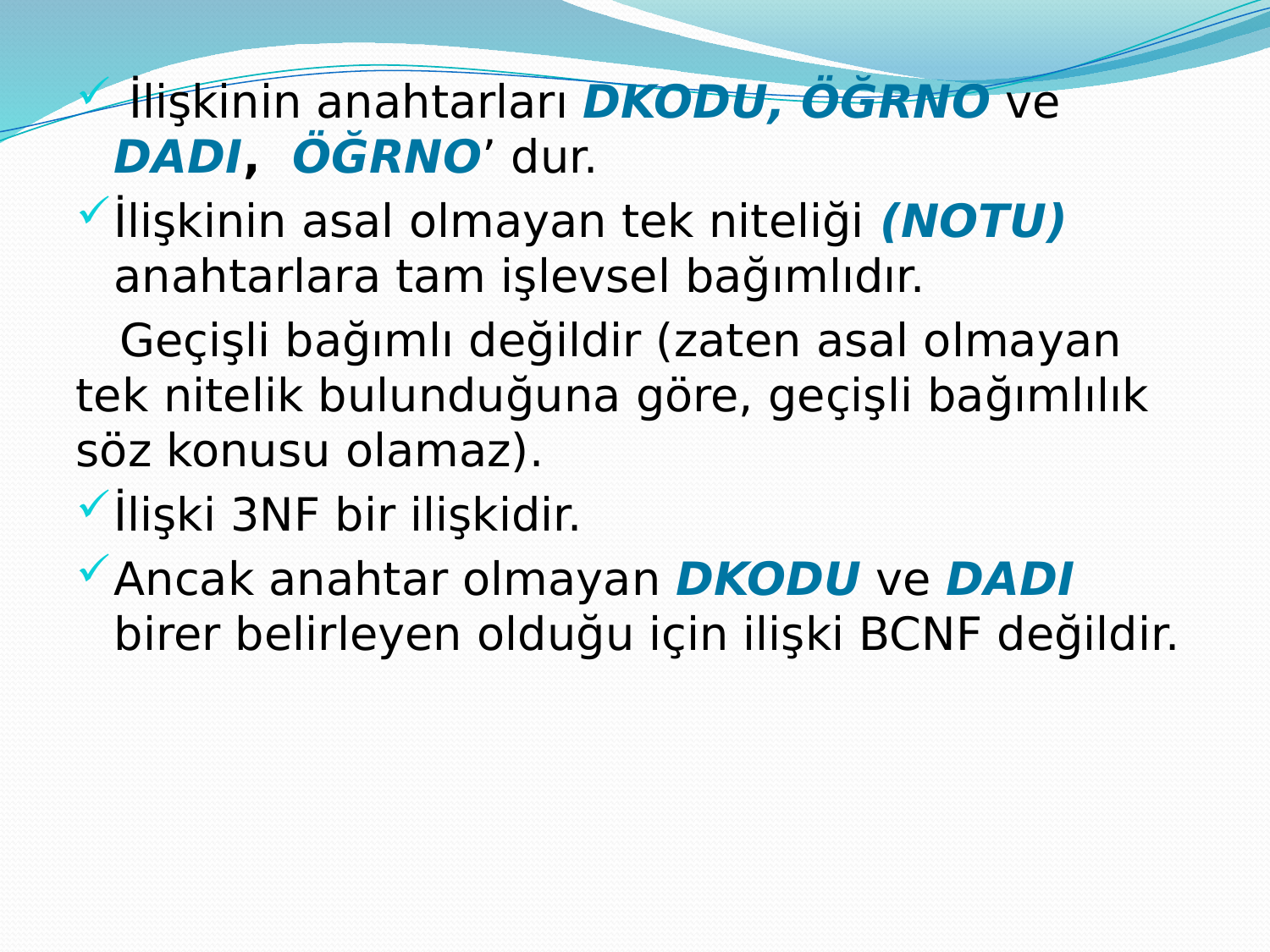

İlişkinin anahtarları DKODU, ÖĞRNO ve DADI,  ÖĞRNO’ dur.
İlişkinin asal olmayan tek niteliği (NOTU) anahtarlara tam işlevsel bağımlıdır.
   Geçişli bağımlı değildir (zaten asal olmayan tek nitelik bulunduğuna göre, geçişli bağımlılık söz konusu olamaz).
İlişki 3NF bir ilişkidir.
Ancak anahtar olmayan DKODU ve DADI birer belirleyen olduğu için ilişki BCNF değildir.